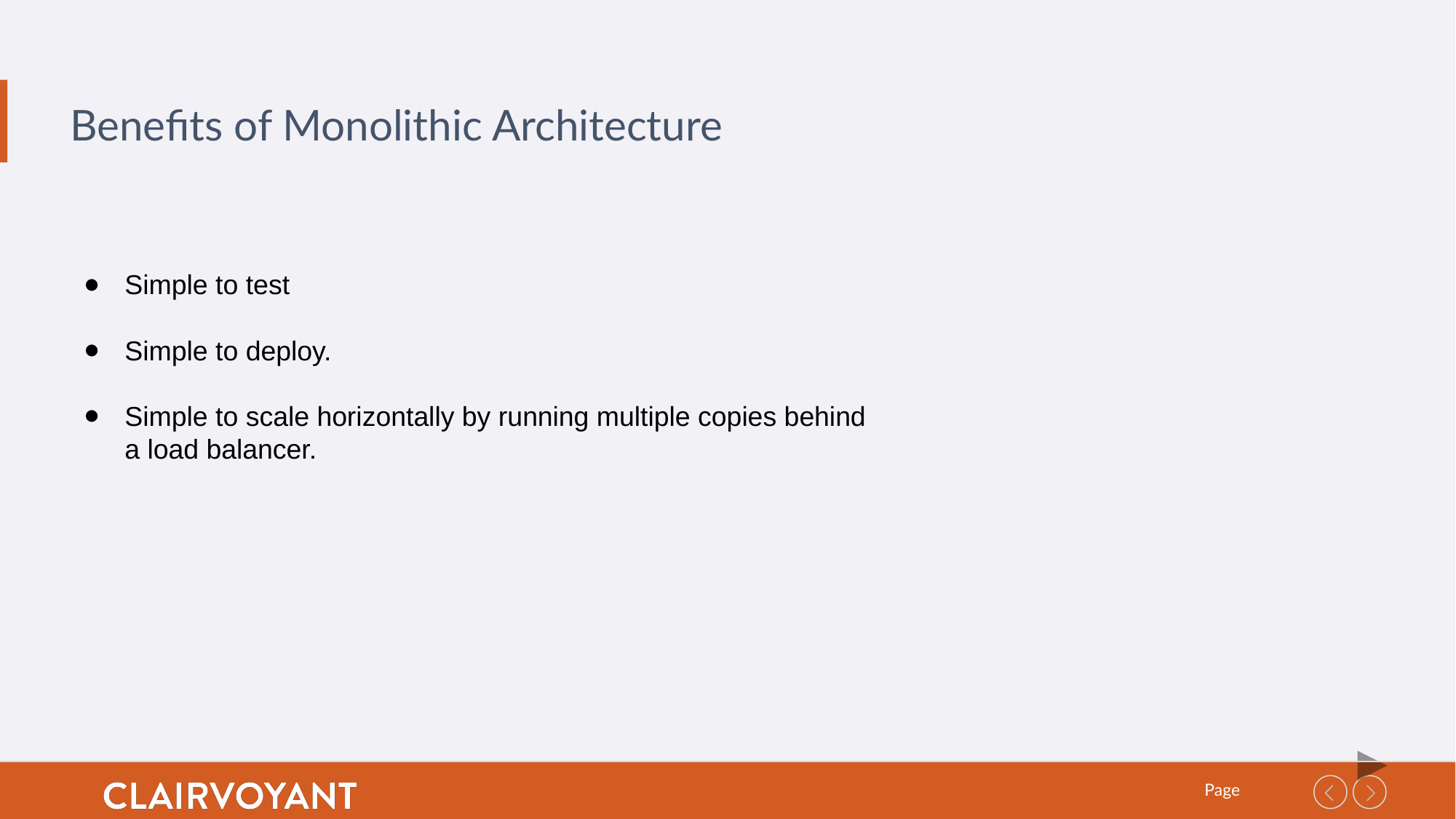

# Benefits of Monolithic Architecture

Simple to test

Simple to deploy.

Simple to scale horizontally by running multiple copies behind a load balancer.